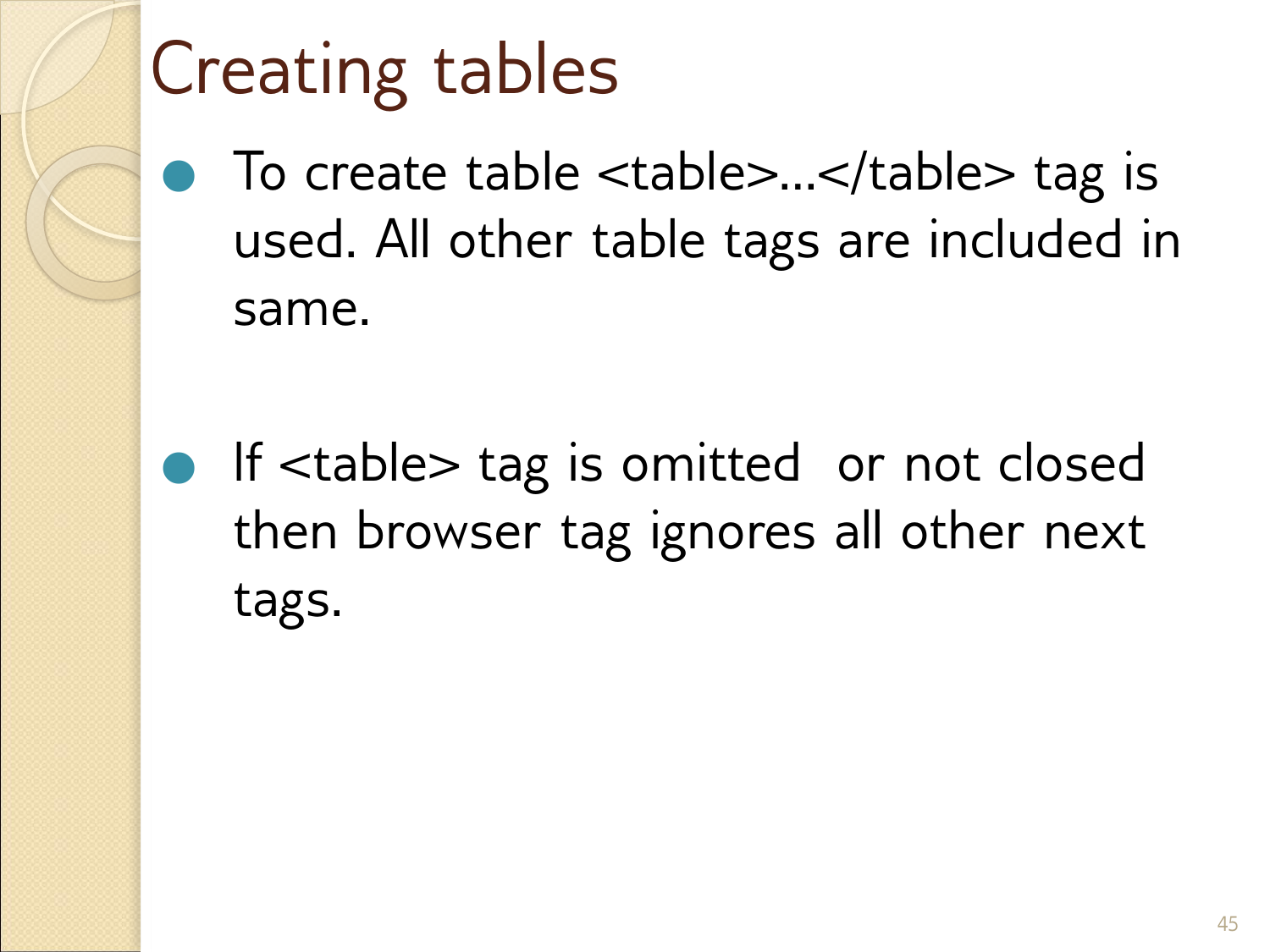

# Creating tables
To create table <table>…</table> tag is   used. All other table tags are included in same.

If <table> tag is omitted  or not closed then browser tag ignores all other next tags.
45